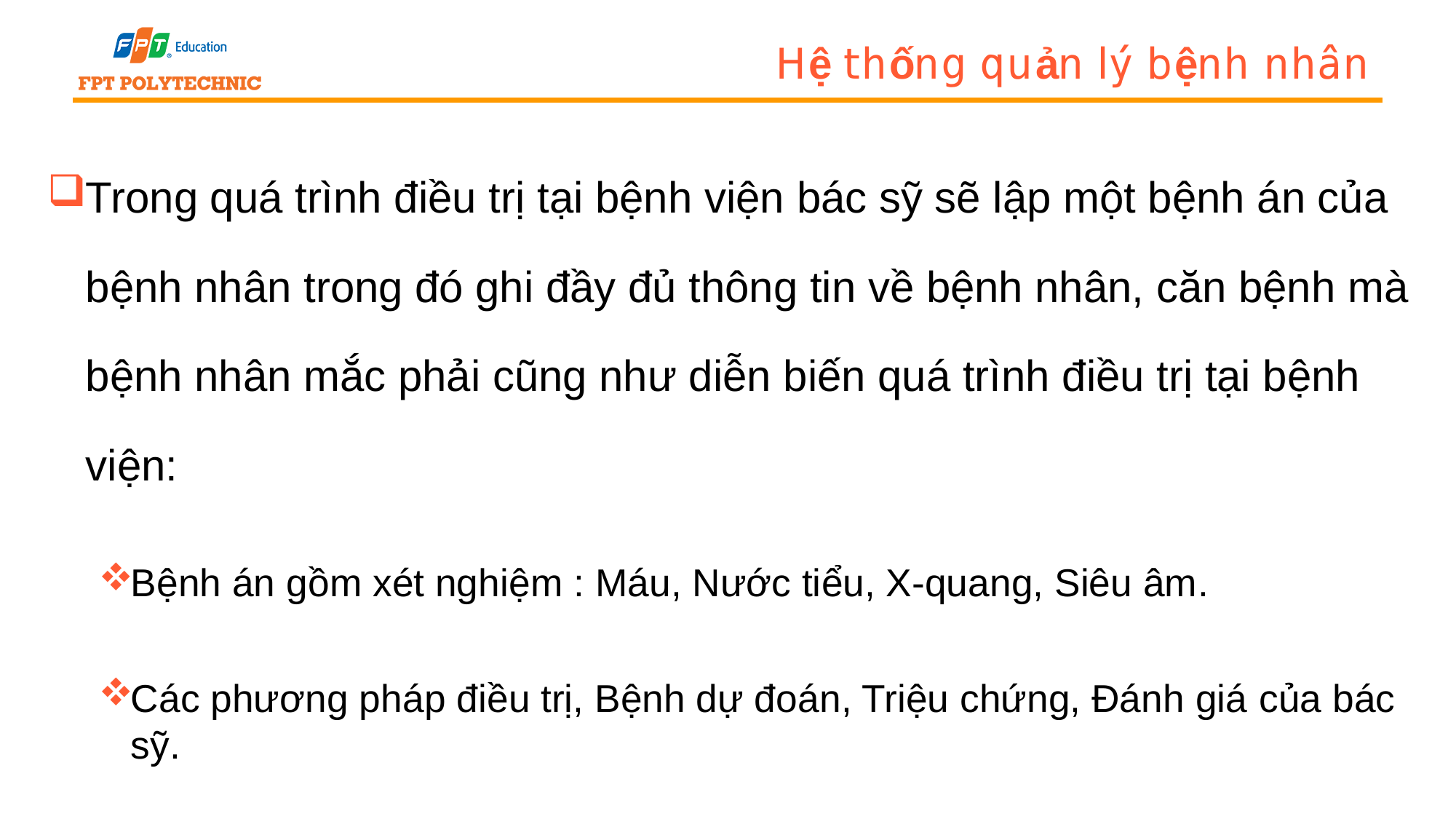

# Hệ thống quản lý bệnh nhân
Trong quá trình điều trị tại bệnh viện bác sỹ sẽ lập một bệnh án của bệnh nhân trong đó ghi đầy đủ thông tin về bệnh nhân, căn bệnh mà bệnh nhân mắc phải cũng như diễn biến quá trình điều trị tại bệnh viện:

Bệnh án gồm xét nghiệm : Máu, Nước tiểu, X-quang, Siêu âm.

Các phương pháp điều trị, Bệnh dự đoán, Triệu chứng, Đánh giá của bác sỹ.